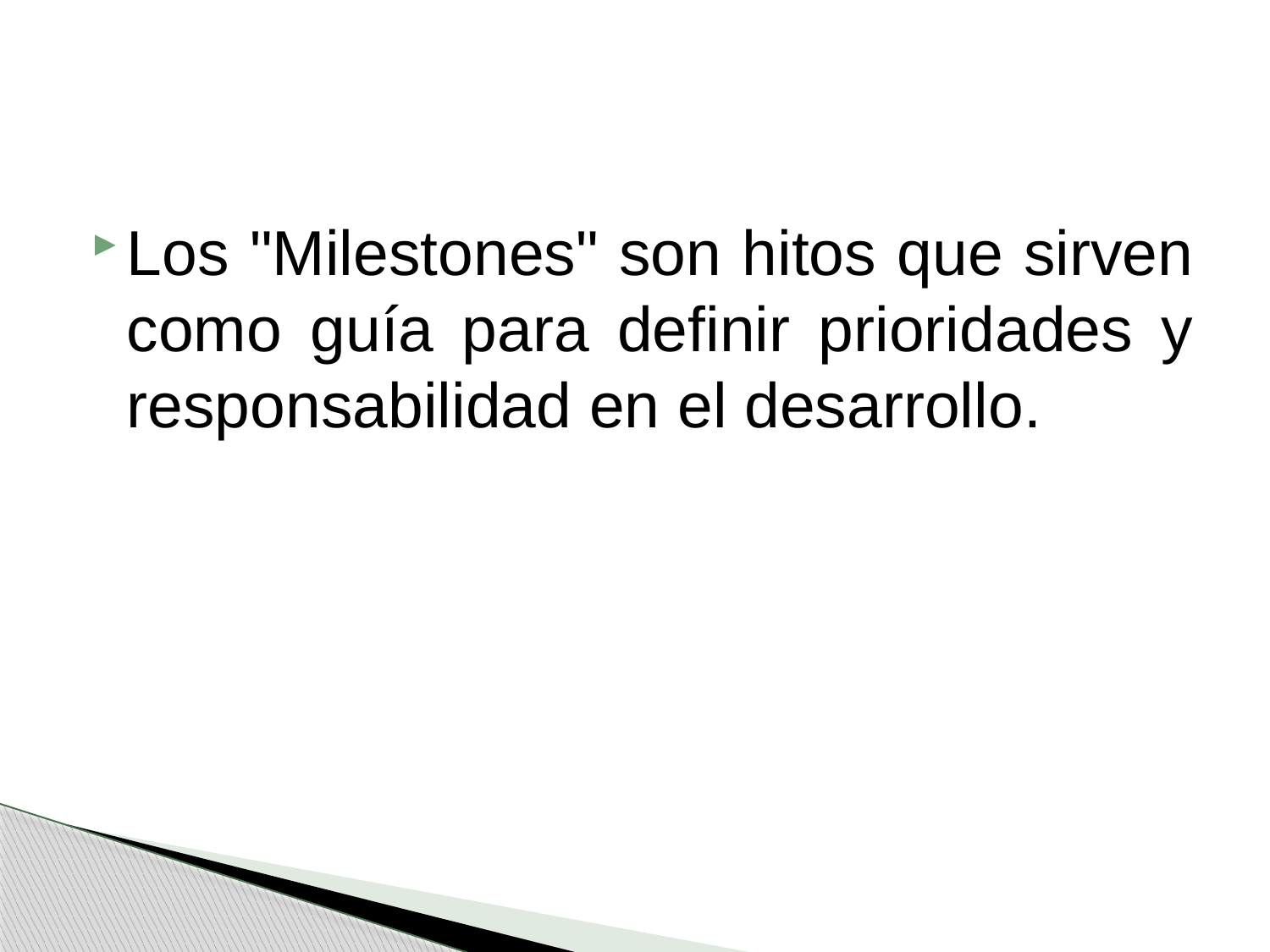

Los "Milestones" son hitos que sirven como guía para definir prioridades y responsabilidad en el desarrollo.